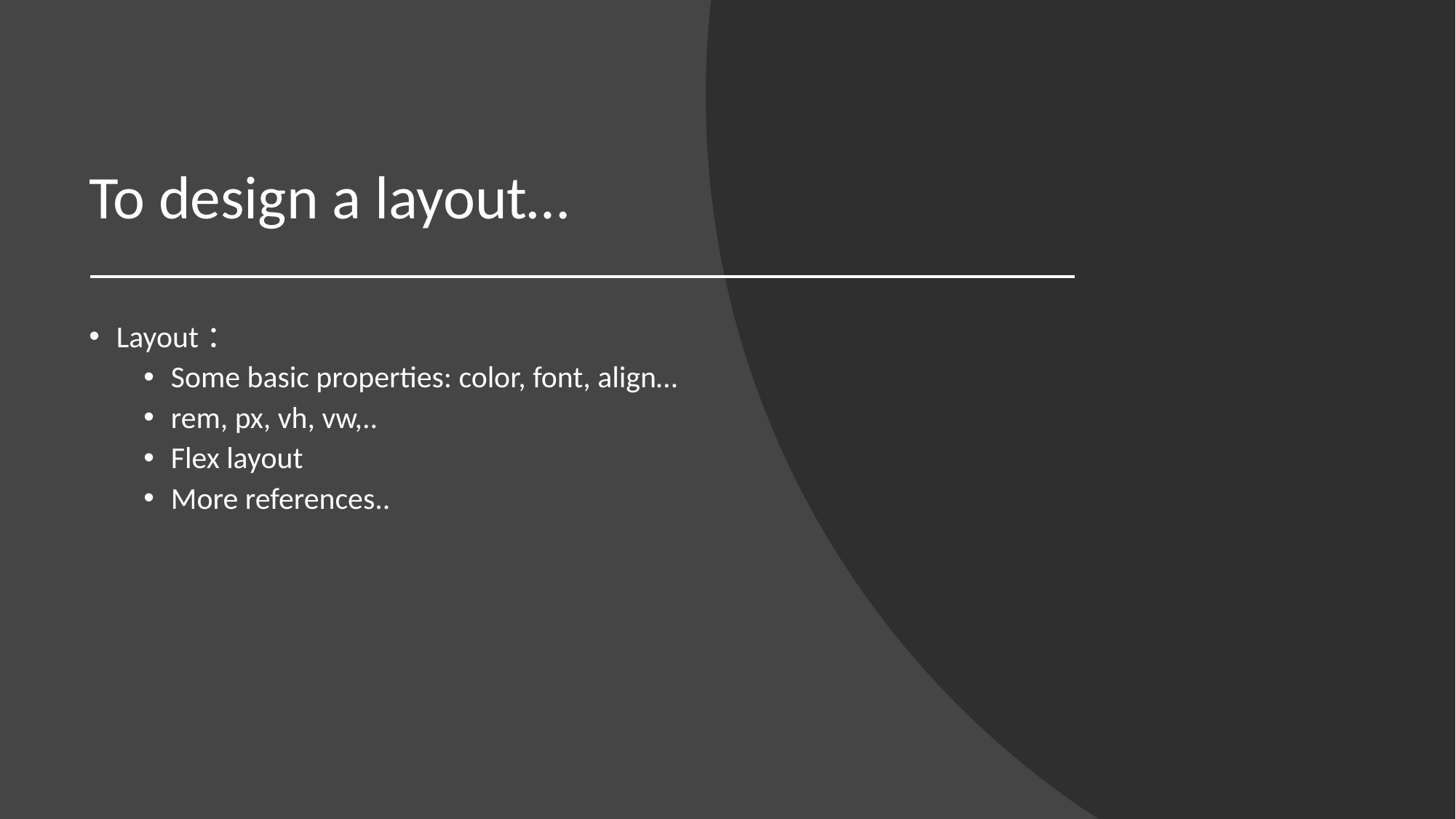

# To design a layout…
Layout：
Some basic properties: color, font, align…
rem, px, vh, vw,..
Flex layout
More references..